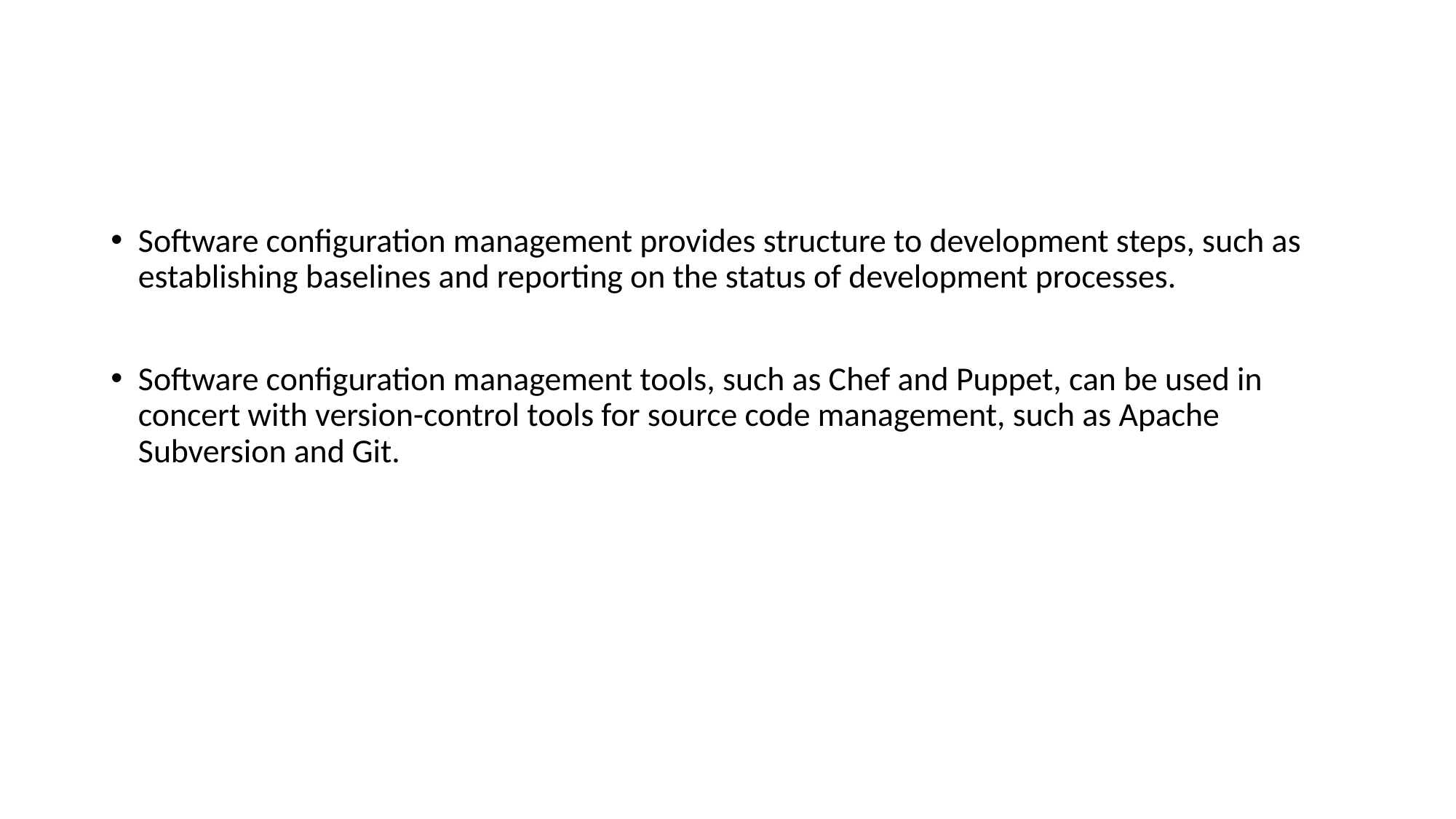

Software configuration management provides structure to development steps, such as establishing baselines and reporting on the status of development processes.

Software configuration management tools, such as Chef and Puppet, can be used in concert with version-control tools for source code management, such as Apache Subversion and Git.